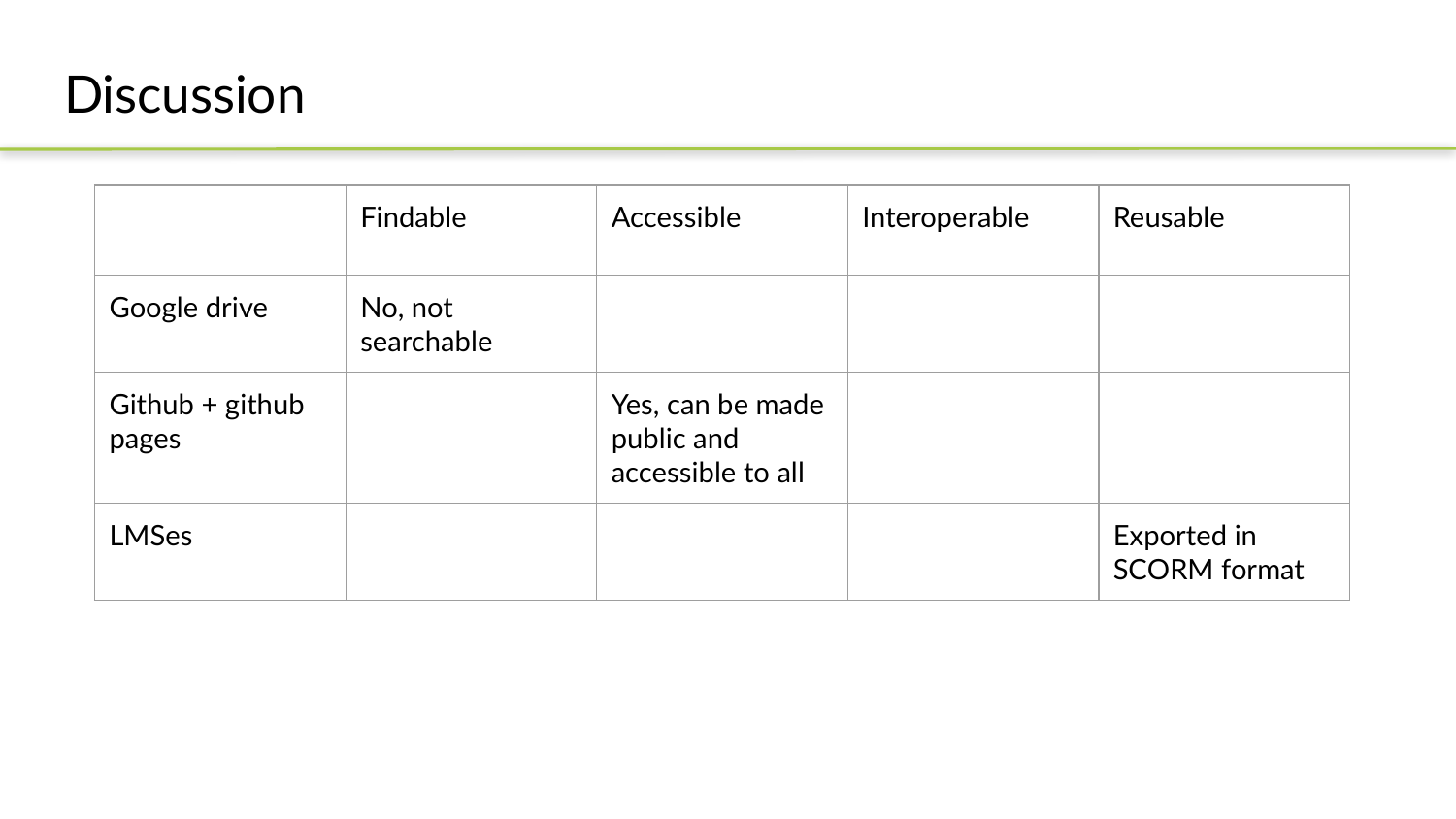

# Discussion
|  | Findable | Accessible | Interoperable | Reusable |
| --- | --- | --- | --- | --- |
| Google drive | No, not searchable |  |  |  |
| Github + github pages |  | Yes, can be made public and accessible to all |  |  |
| LMSes |  |  |  | Exported in SCORM format |